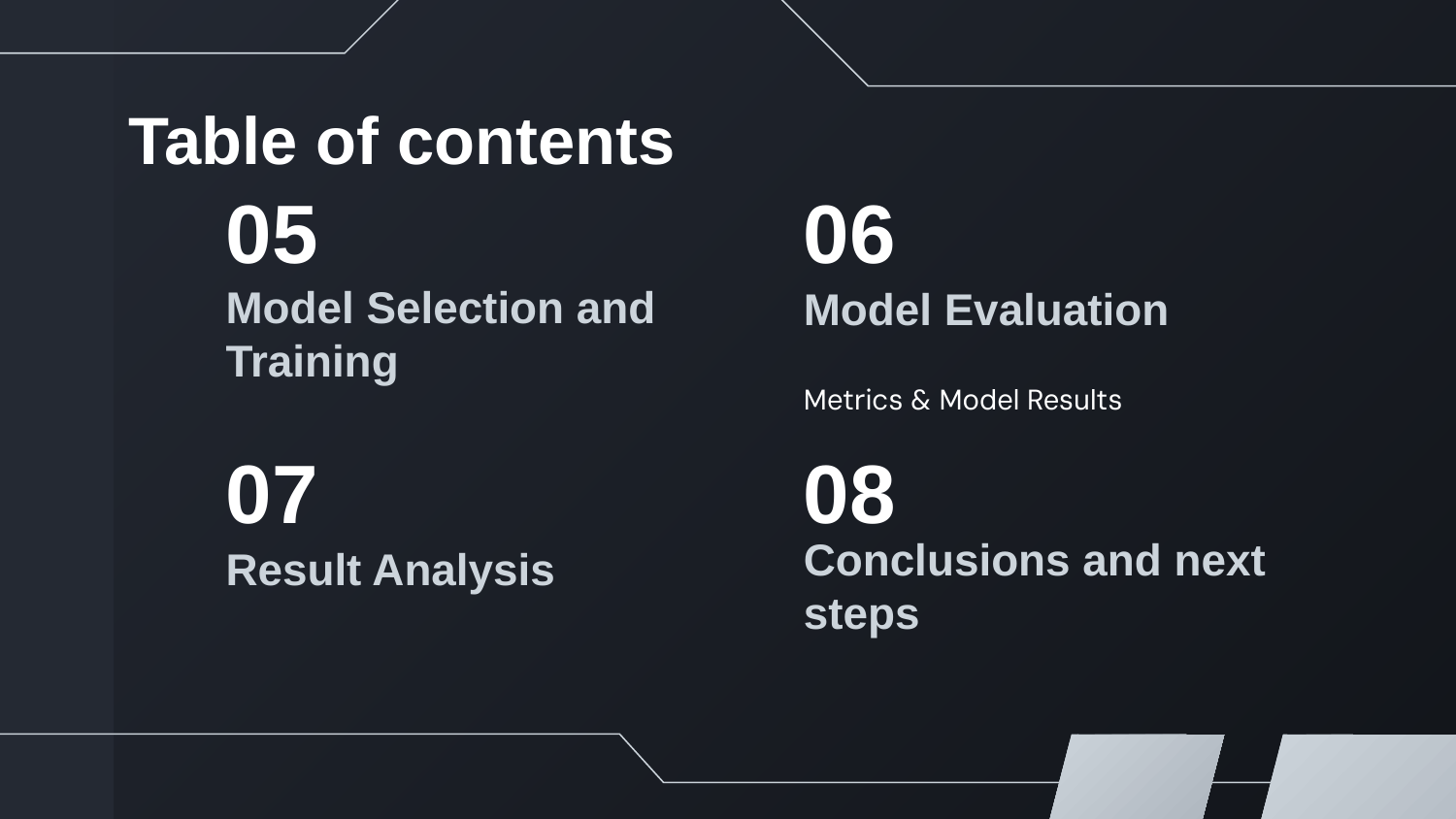

# Table of contents
05
06
Model Evaluation
Model Selection and Training
Metrics & Model Results
07
08
Result Analysis
Conclusions and next steps